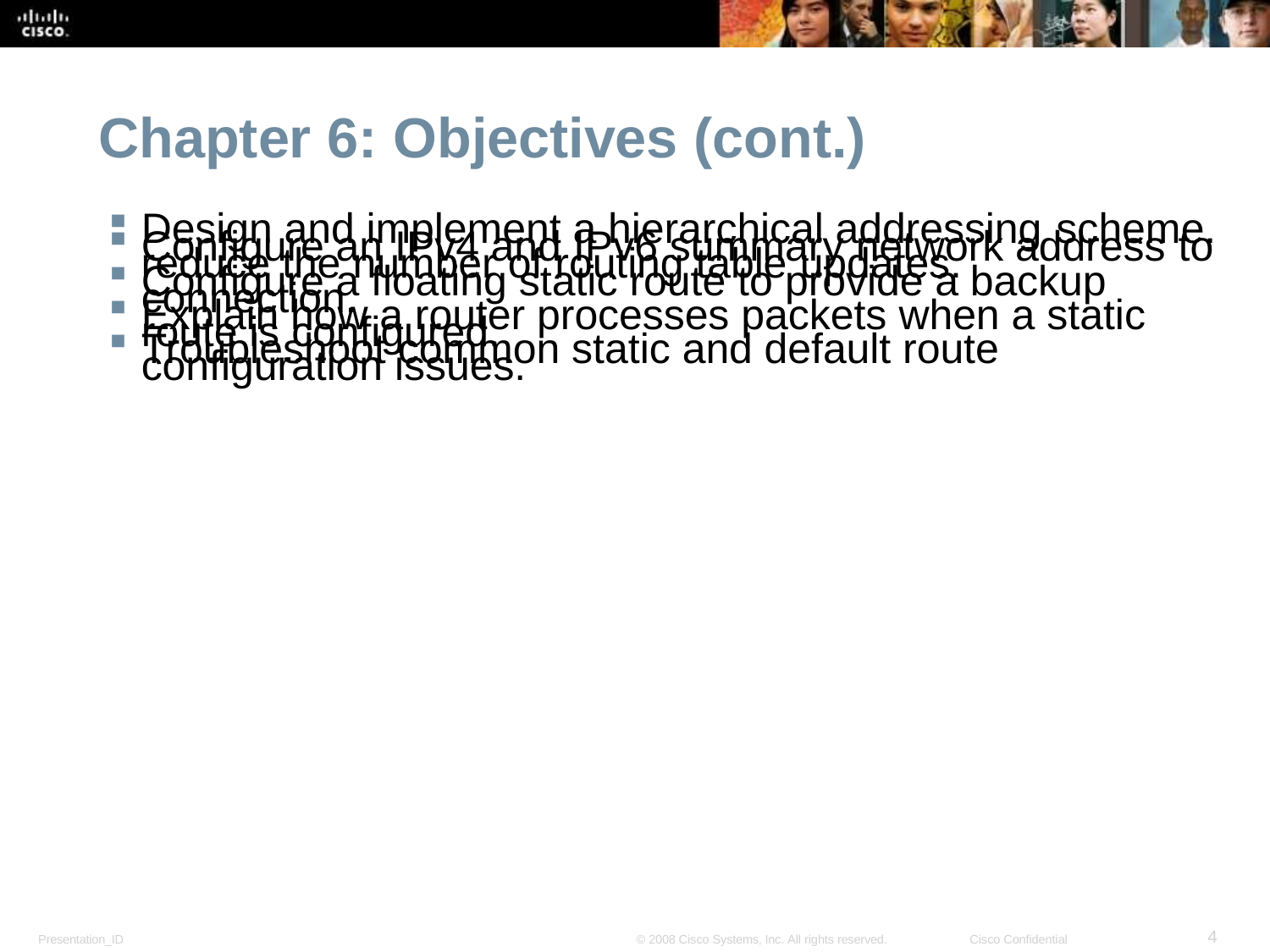

Chapter 6: Objectives (cont.)
Design and implement a hierarchical addressing scheme.
Configure an IPv4 and IPv6 summary network address to
reduce the number of routing table updates.
Configure a floating static route to provide a backup  connection.
Explain how a router processes packets when a static  route is configured.
Troubleshoot common static and default route  configuration issues.
4
Presentation_ID
© 2008 Cisco Systems, Inc. All rights reserved.
Cisco Confidential